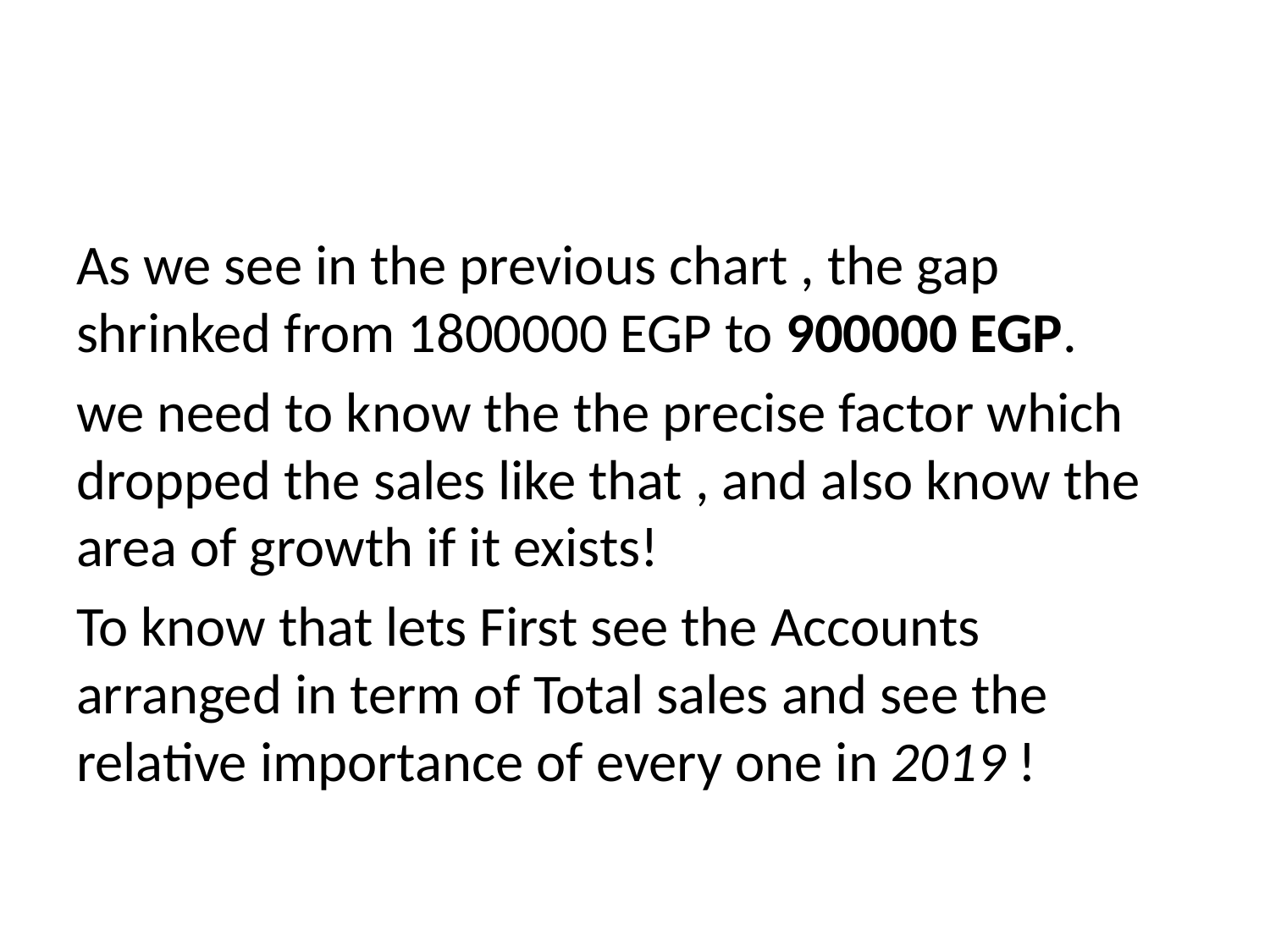

As we see in the previous chart , the gap shrinked from 1800000 EGP to 900000 EGP.
we need to know the the precise factor which dropped the sales like that , and also know the area of growth if it exists!
To know that lets First see the Accounts arranged in term of Total sales and see the relative importance of every one in 2019 !